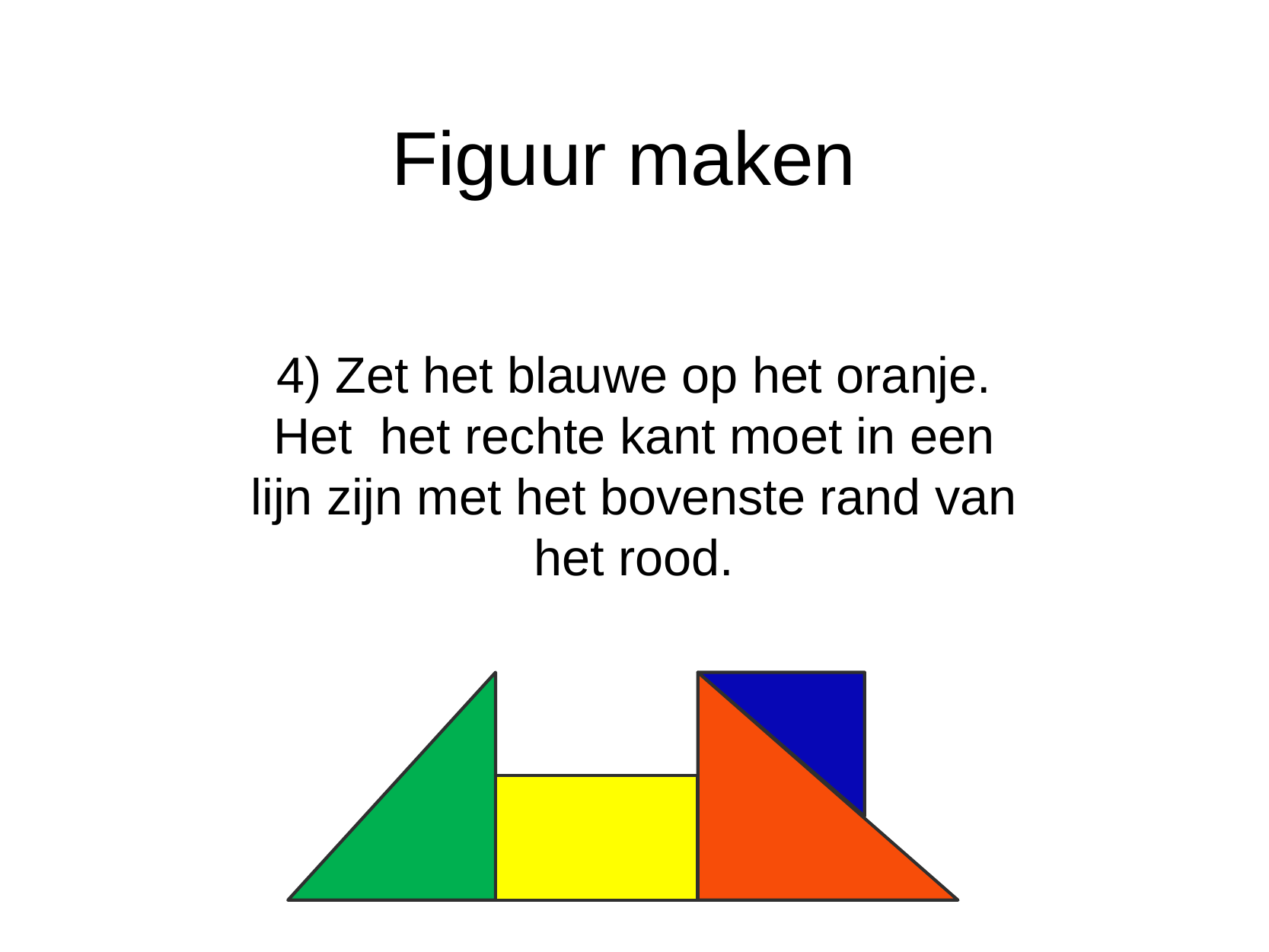

# Figuur maken
4) Zet het blauwe op het oranje. Het  het rechte kant moet in een lijn zijn met het bovenste rand van het rood.